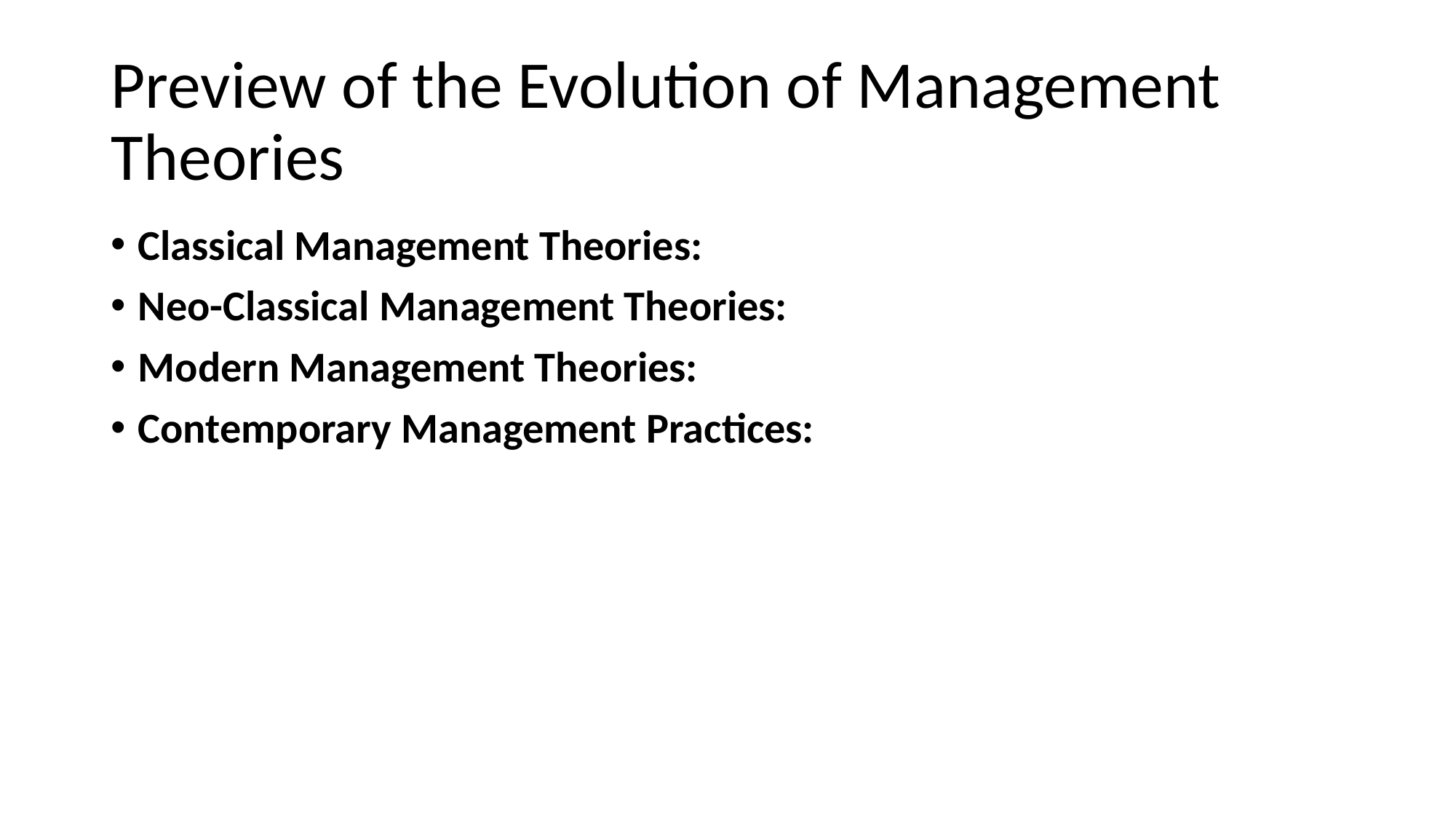

# Preview of the Evolution of Management Theories
Classical Management Theories:
Neo-Classical Management Theories:
Modern Management Theories:
Contemporary Management Practices: